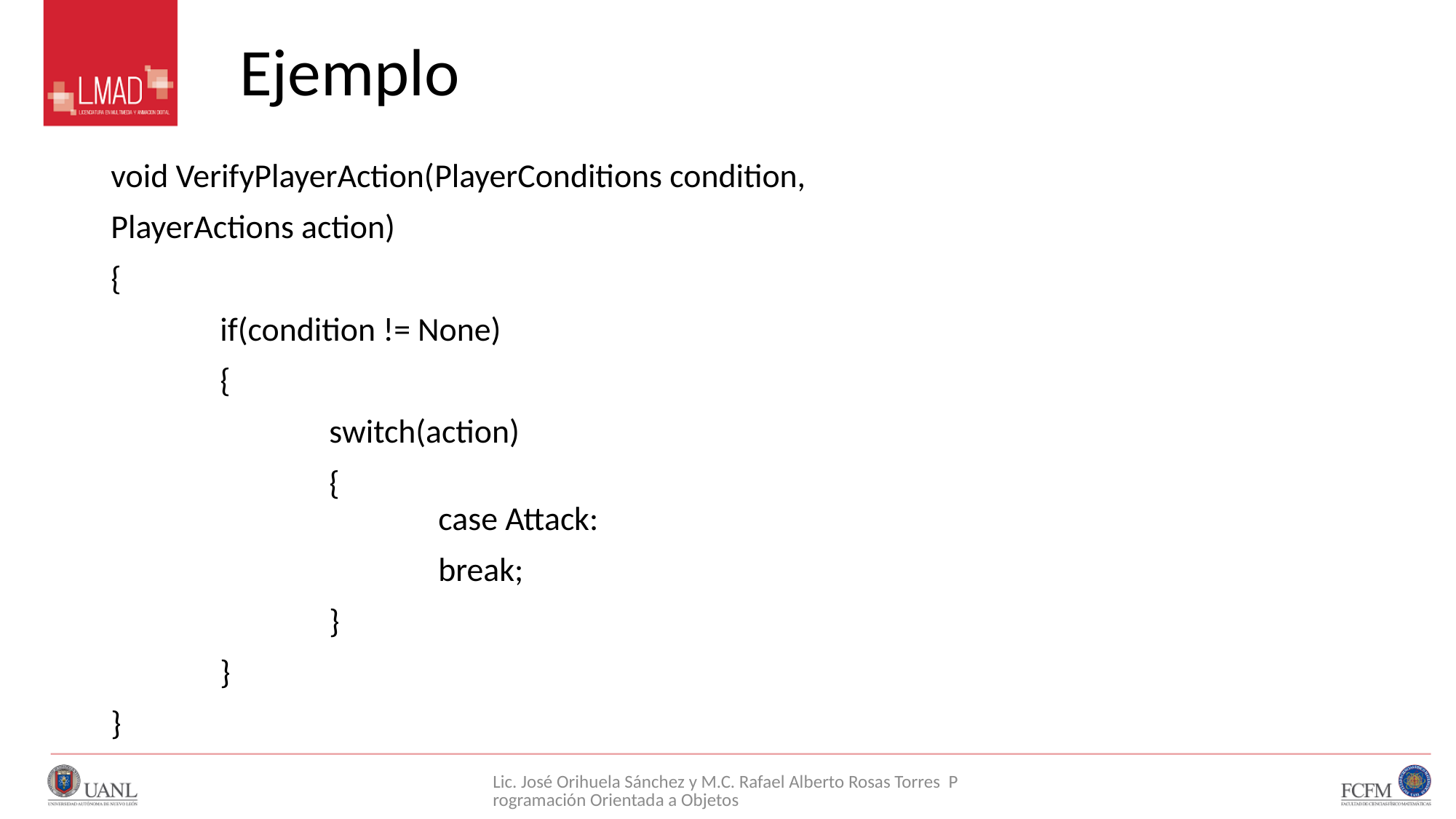

# Ejemplo
void VerifyPlayerAction(PlayerConditions condition,
PlayerActions action)
{
	if(condition != None)
	{
		switch(action)
		{
			case Attack:
			break;
		}
	}
}
Lic. José Orihuela Sánchez y M.C. Rafael Alberto Rosas Torres  Programación Orientada a Objetos